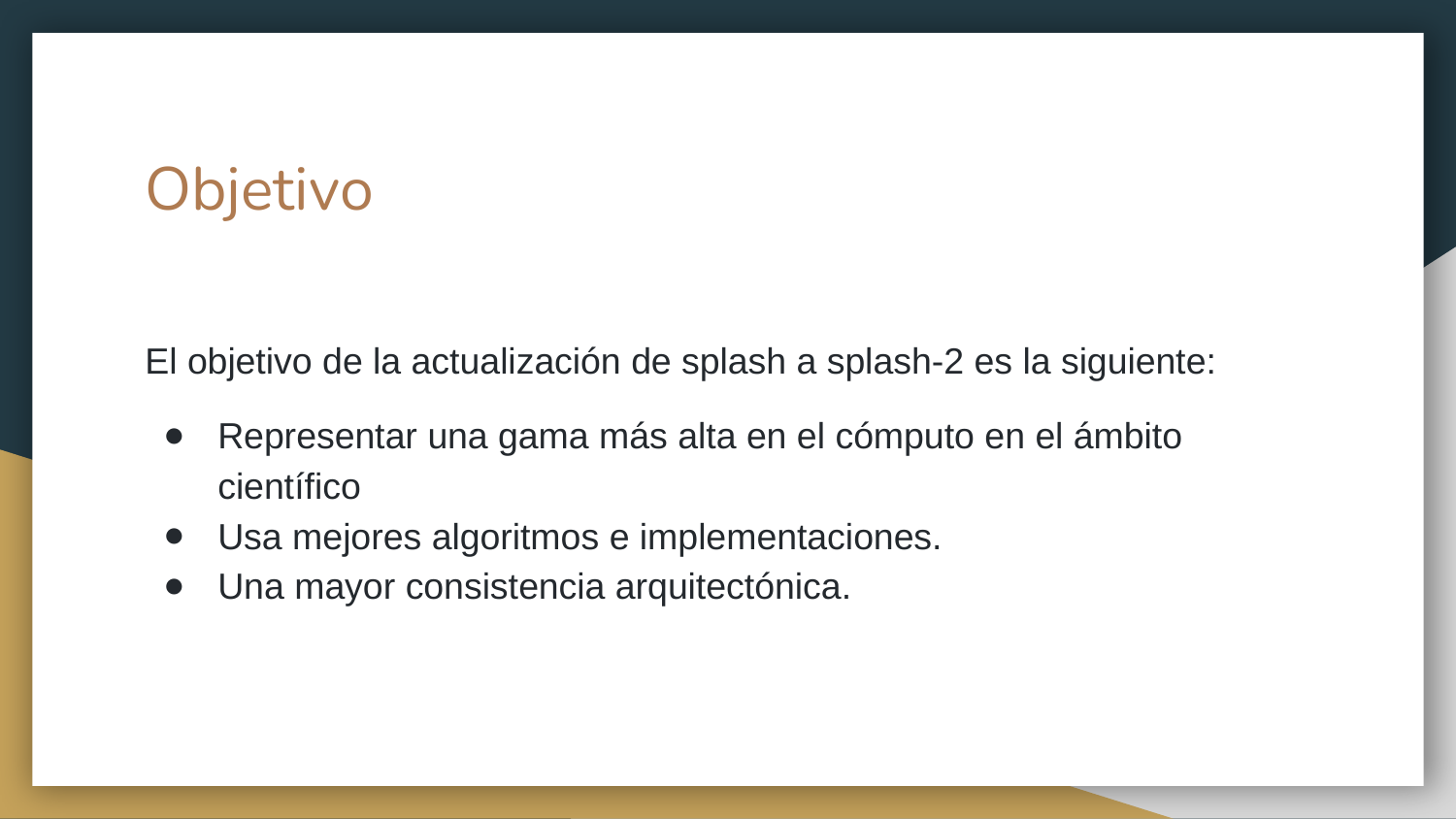

# Objetivo
El objetivo de la actualización de splash a splash-2 es la siguiente:
Representar una gama más alta en el cómputo en el ámbito científico
Usa mejores algoritmos e implementaciones.
Una mayor consistencia arquitectónica.